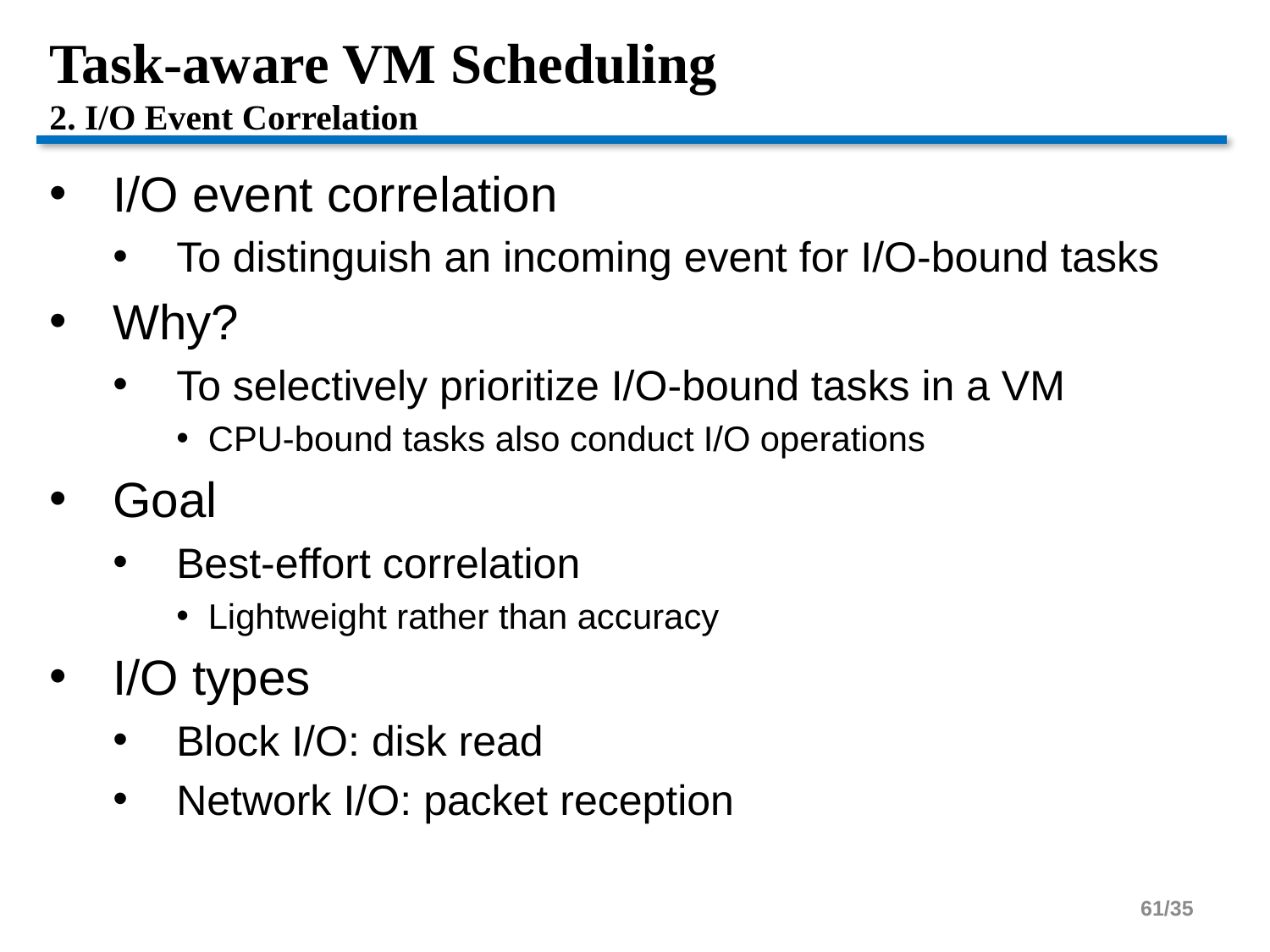

# Task-aware VM Scheduling 2. I/O Event Correlation
I/O event correlation
To distinguish an incoming event for I/O-bound tasks
Why?
To selectively prioritize I/O-bound tasks in a VM
CPU-bound tasks also conduct I/O operations
Goal
Best-effort correlation
Lightweight rather than accuracy
I/O types
Block I/O: disk read
Network I/O: packet reception
61/35